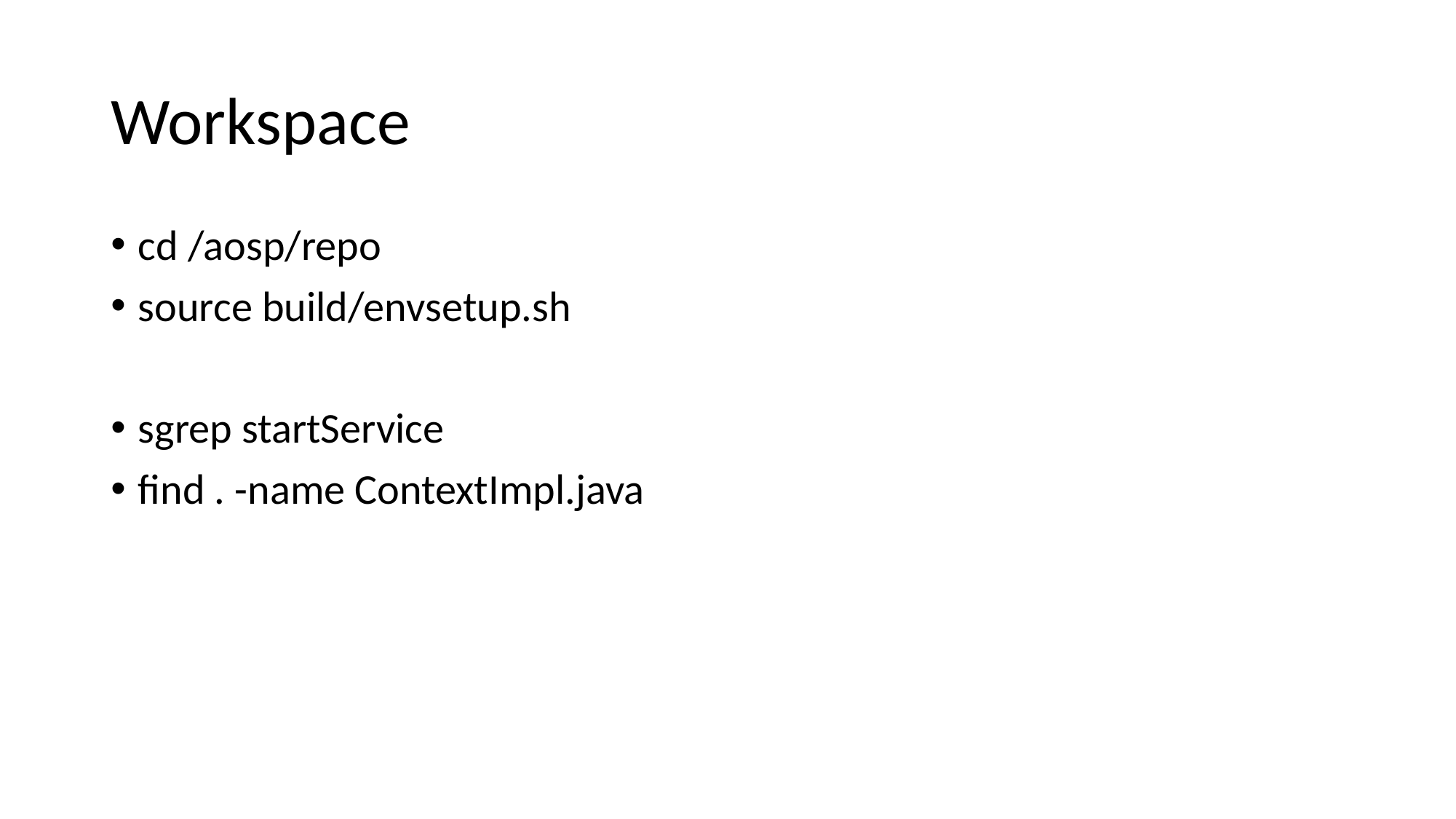

# Workspace
cd /aosp/repo
source build/envsetup.sh

sgrep startService
find . -name ContextImpl.java